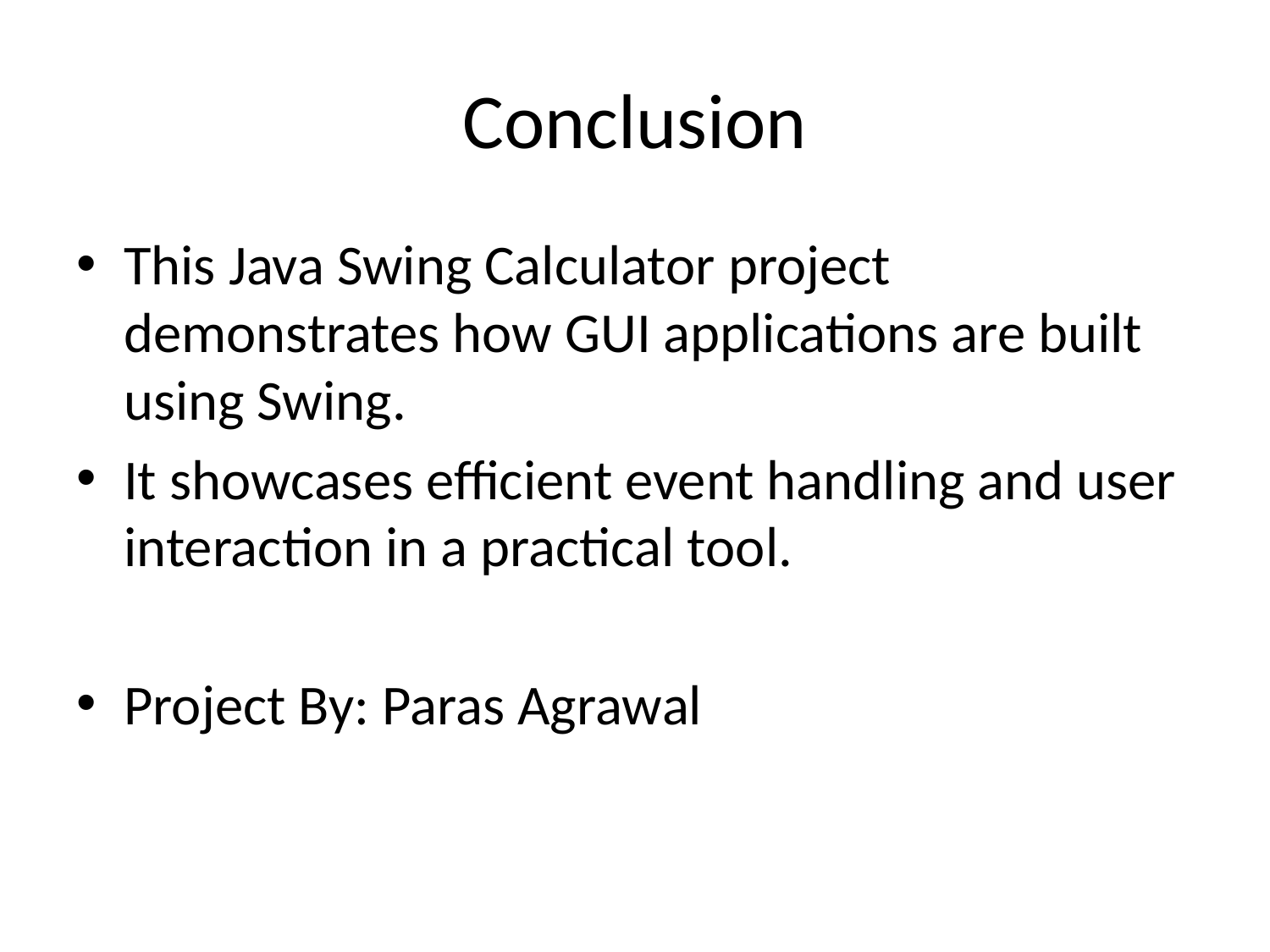

# Conclusion
This Java Swing Calculator project demonstrates how GUI applications are built using Swing.
It showcases efficient event handling and user interaction in a practical tool.

Project By: Paras Agrawal